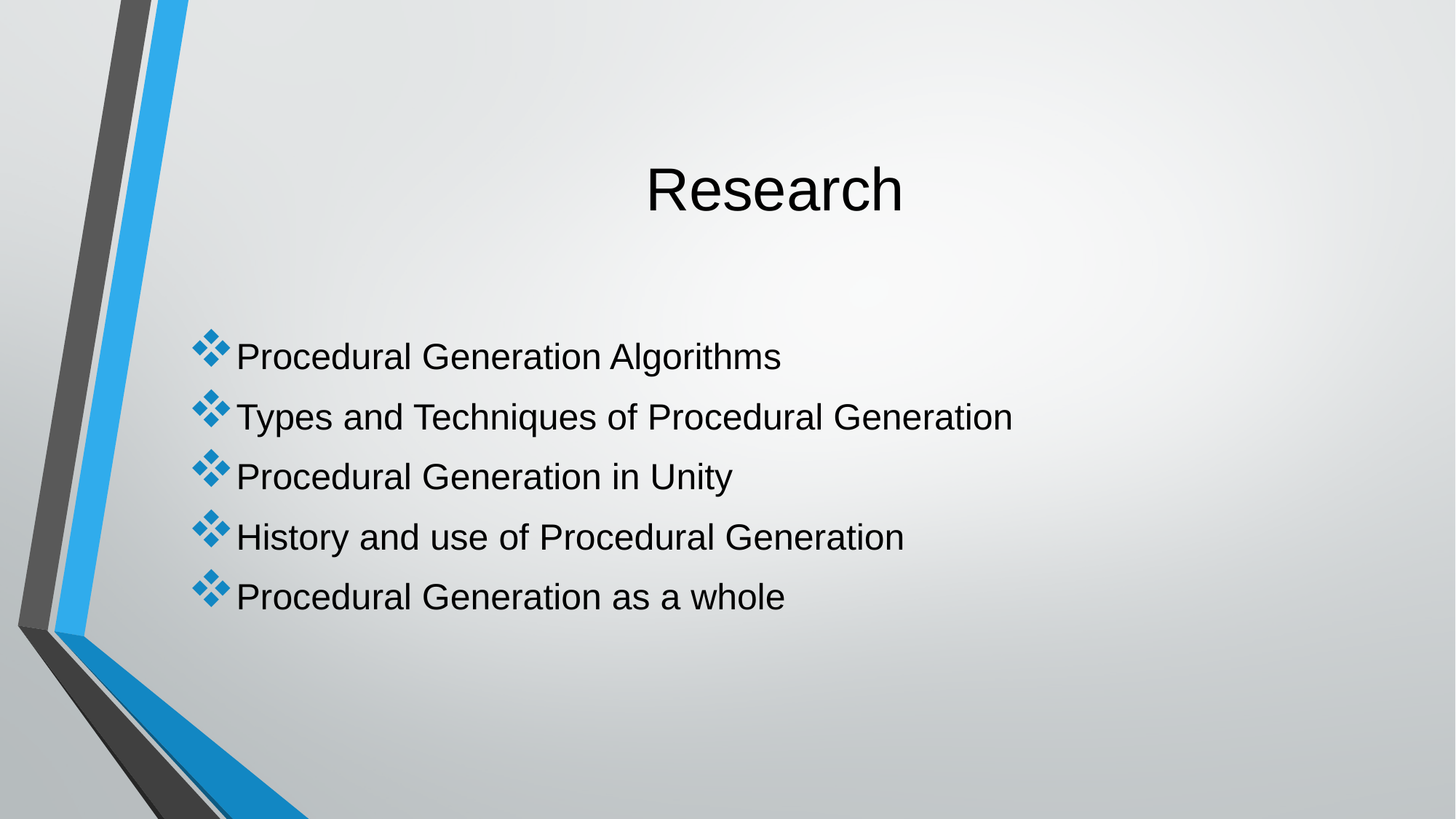

# Research
Procedural Generation Algorithms
Types and Techniques of Procedural Generation
Procedural Generation in Unity
History and use of Procedural Generation
Procedural Generation as a whole